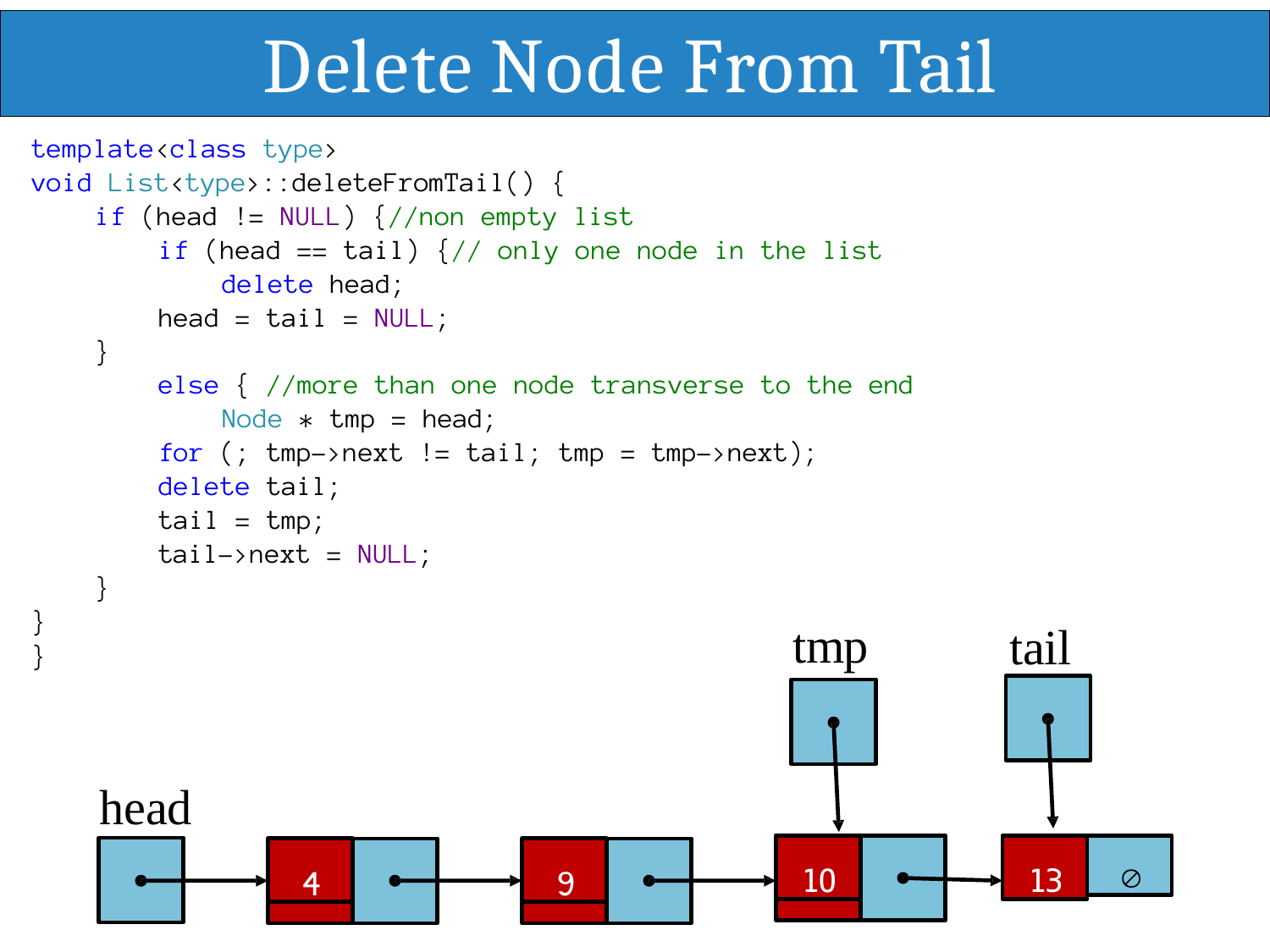

# Delete Node From Tail
template<class type>
void List<type>::deleteFromTail() {
if (head != NULL) {//non empty list
if (head == tail) {// only one node in the list delete head;
head = tail = NULL;
}
else { //more than one node transverse to the end Node * tmp = head;
for (; tmp->next != tail; tmp = tmp->next);
delete tail;
tail = tmp;
tail->next = NULL;
}
}
tmp
tail
}

head

10
13
∅

4
9